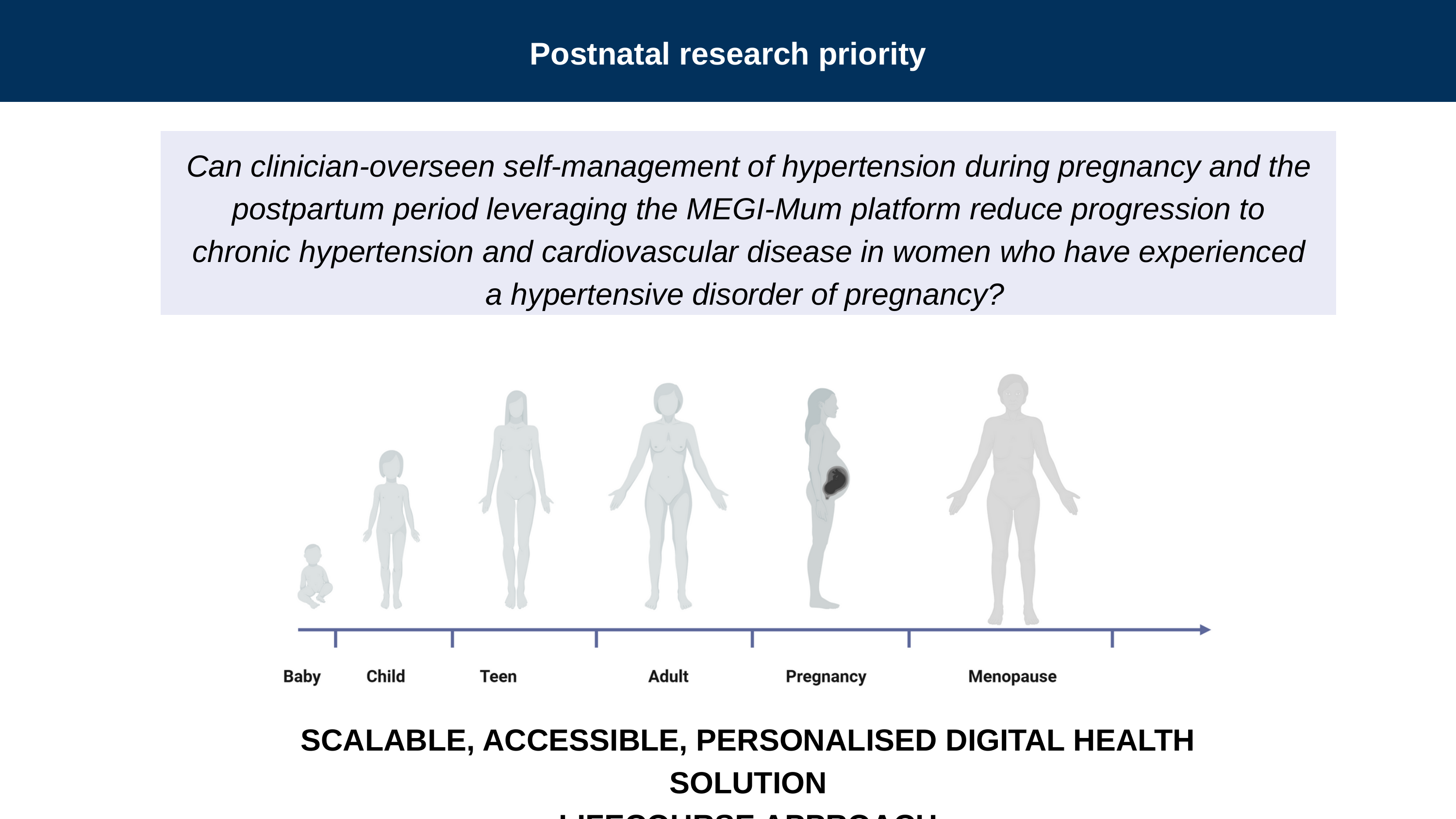

Postnatal research priority

Can clinician-overseen self-management of hypertension during pregnancy and the postpartum period leveraging the MEGI-Mum platform reduce progression to chronic hypertension and cardiovascular disease in women who have experienced a hypertensive disorder of pregnancy?

SCALABLE, ACCESSIBLE, PERSONALISED DIGITAL HEALTH SOLUTION
LIFECOURSE APPROACH